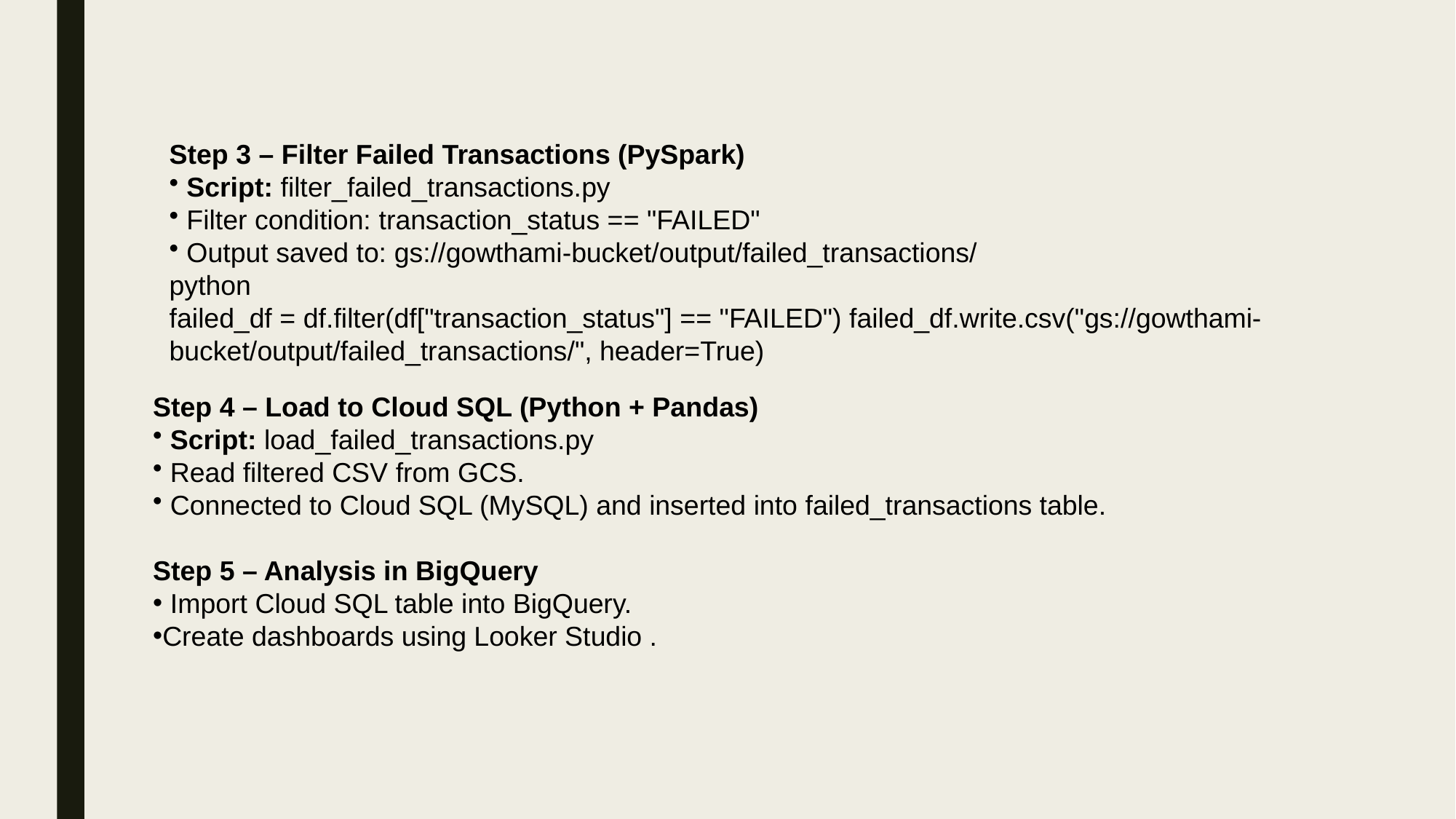

Step 3 – Filter Failed Transactions (PySpark)
 Script: filter_failed_transactions.py
 Filter condition: transaction_status == "FAILED"
 Output saved to: gs://gowthami-bucket/output/failed_transactions/
python
failed_df = df.filter(df["transaction_status"] == "FAILED") failed_df.write.csv("gs://gowthami-bucket/output/failed_transactions/", header=True)
Step 4 – Load to Cloud SQL (Python + Pandas)
 Script: load_failed_transactions.py
 Read filtered CSV from GCS.
 Connected to Cloud SQL (MySQL) and inserted into failed_transactions table.

Step 5 – Analysis in BigQuery
 Import Cloud SQL table into BigQuery.
Create dashboards using Looker Studio .